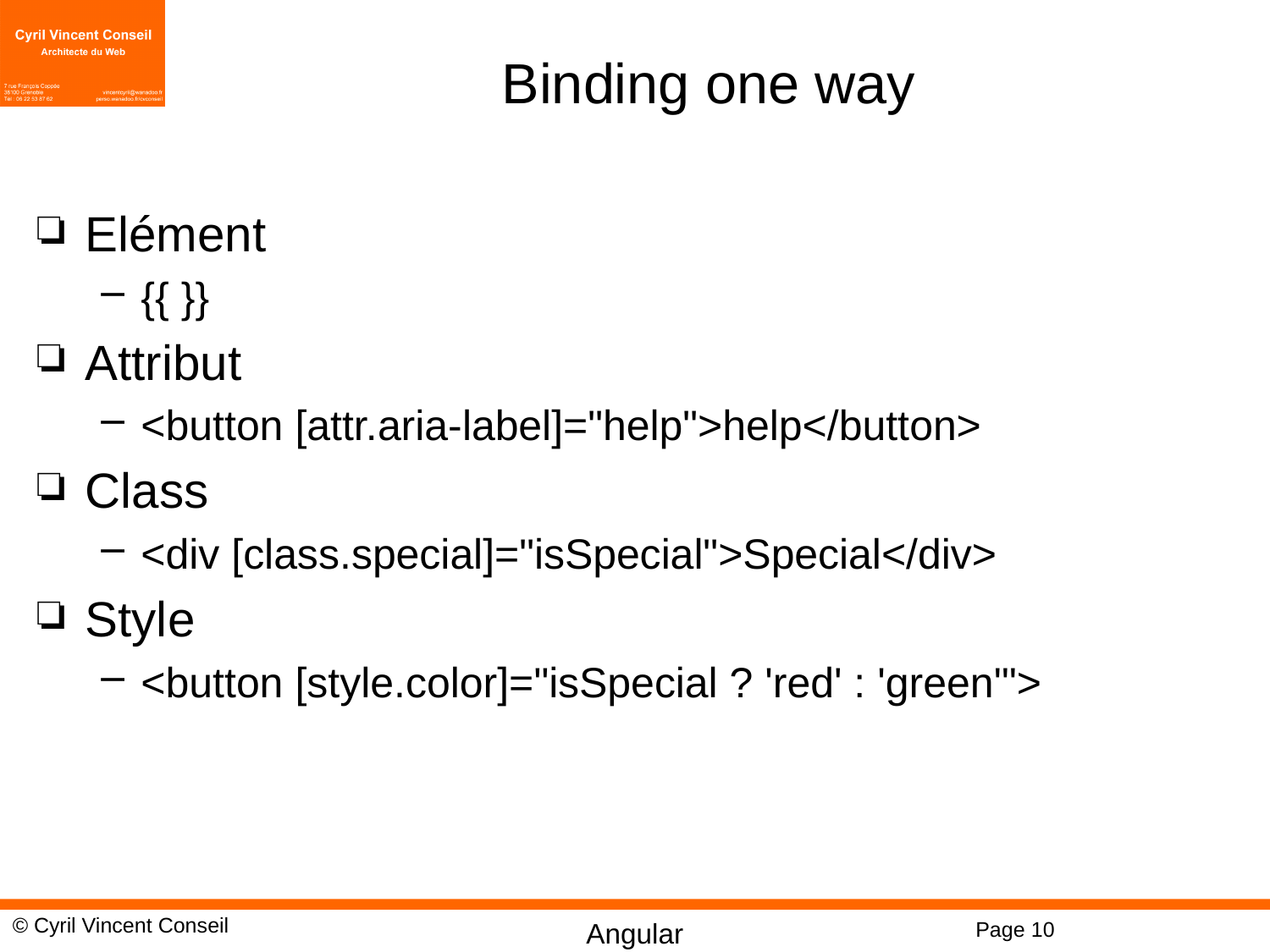

# Binding one way
Elément
{{ }}
Attribut
<button [attr.aria-label]="help">help</button>
Class
<div [class.special]="isSpecial">Special</div>
Style
<button [style.color]="isSpecial ? 'red' : 'green'">